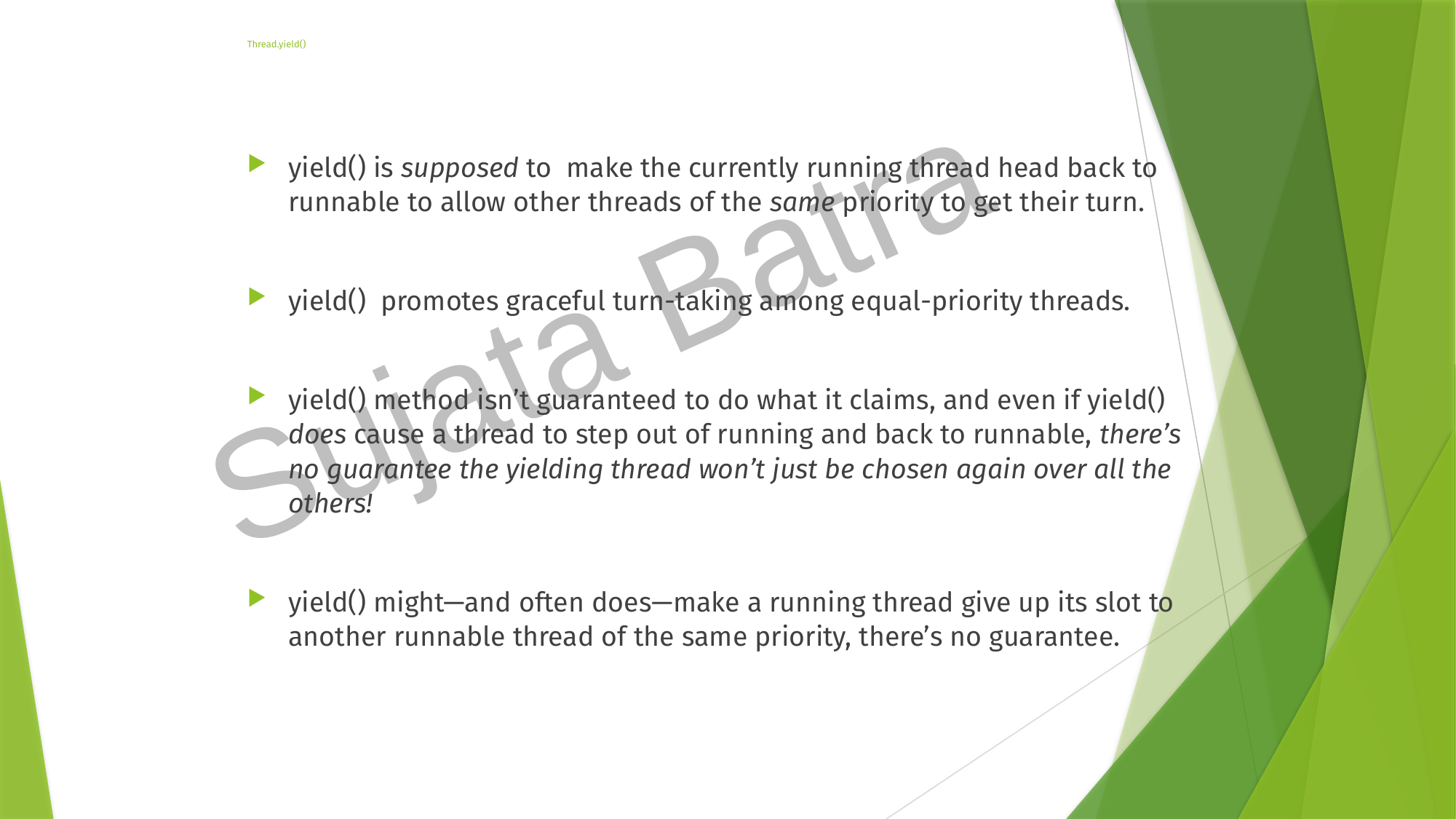

# Thread.yield()

yield() is supposed to  make the currently running thread head back to runnable to allow other threads of the same priority to get their turn.

yield()  promotes graceful turn-taking among equal-priority threads.

yield() method isn’t guaranteed to do what it claims, and even if yield() does cause a thread to step out of running and back to runnable, there’s no guarantee the yielding thread won’t just be chosen again over all the others!

yield() might—and often does—make a running thread give up its slot to another runnable thread of the same priority, there’s no guarantee.

Sujata Batra